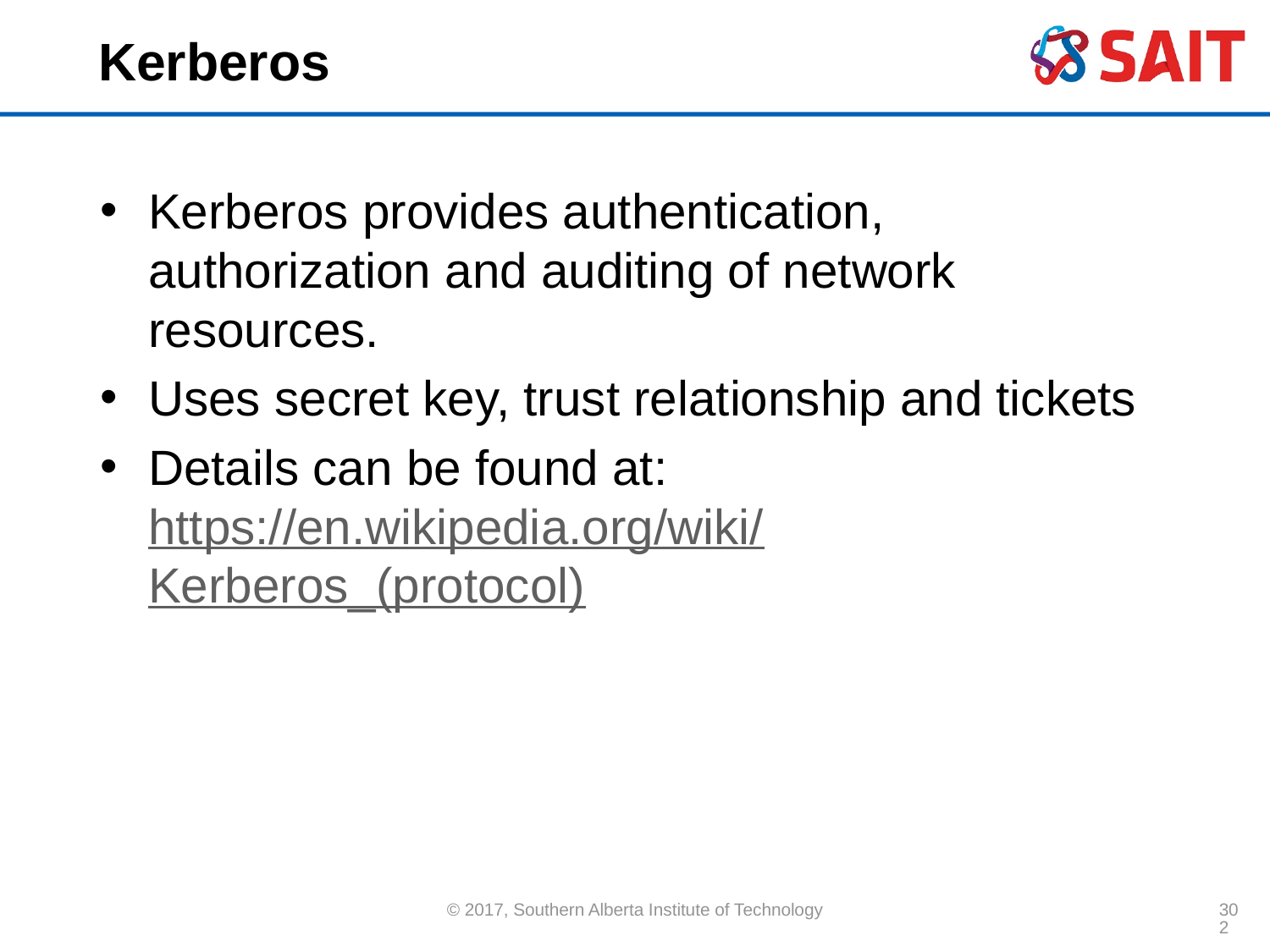

# Kerberos
Kerberos provides authentication, authorization and auditing of network resources.
Uses secret key, trust relationship and tickets
Details can be found at: https://en.wikipedia.org/wiki/
Kerberos_(protocol)